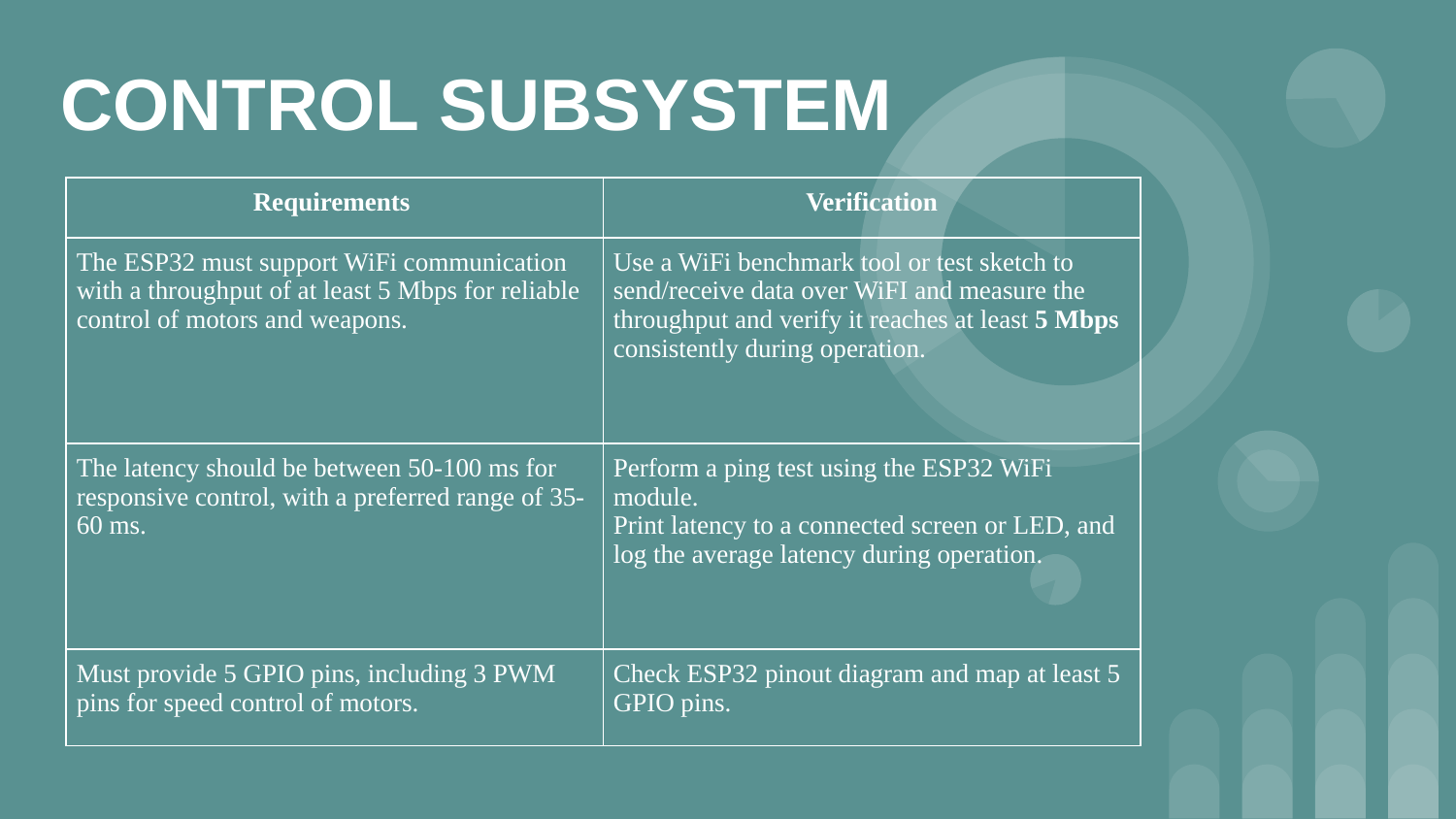

# CONTROL SUBSYSTEM
| Requirements | Verification |
| --- | --- |
| The ESP32 must support WiFi communication with a throughput of at least 5 Mbps for reliable control of motors and weapons. | Use a WiFi benchmark tool or test sketch to send/receive data over WiFI and measure the throughput and verify it reaches at least 5 Mbps consistently during operation. |
| The latency should be between 50-100 ms for responsive control, with a preferred range of 35-60 ms. | Perform a ping test using the ESP32 WiFi module. Print latency to a connected screen or LED, and log the average latency during operation. |
| Must provide 5 GPIO pins, including 3 PWM pins for speed control of motors. | Check ESP32 pinout diagram and map at least 5 GPIO pins. |